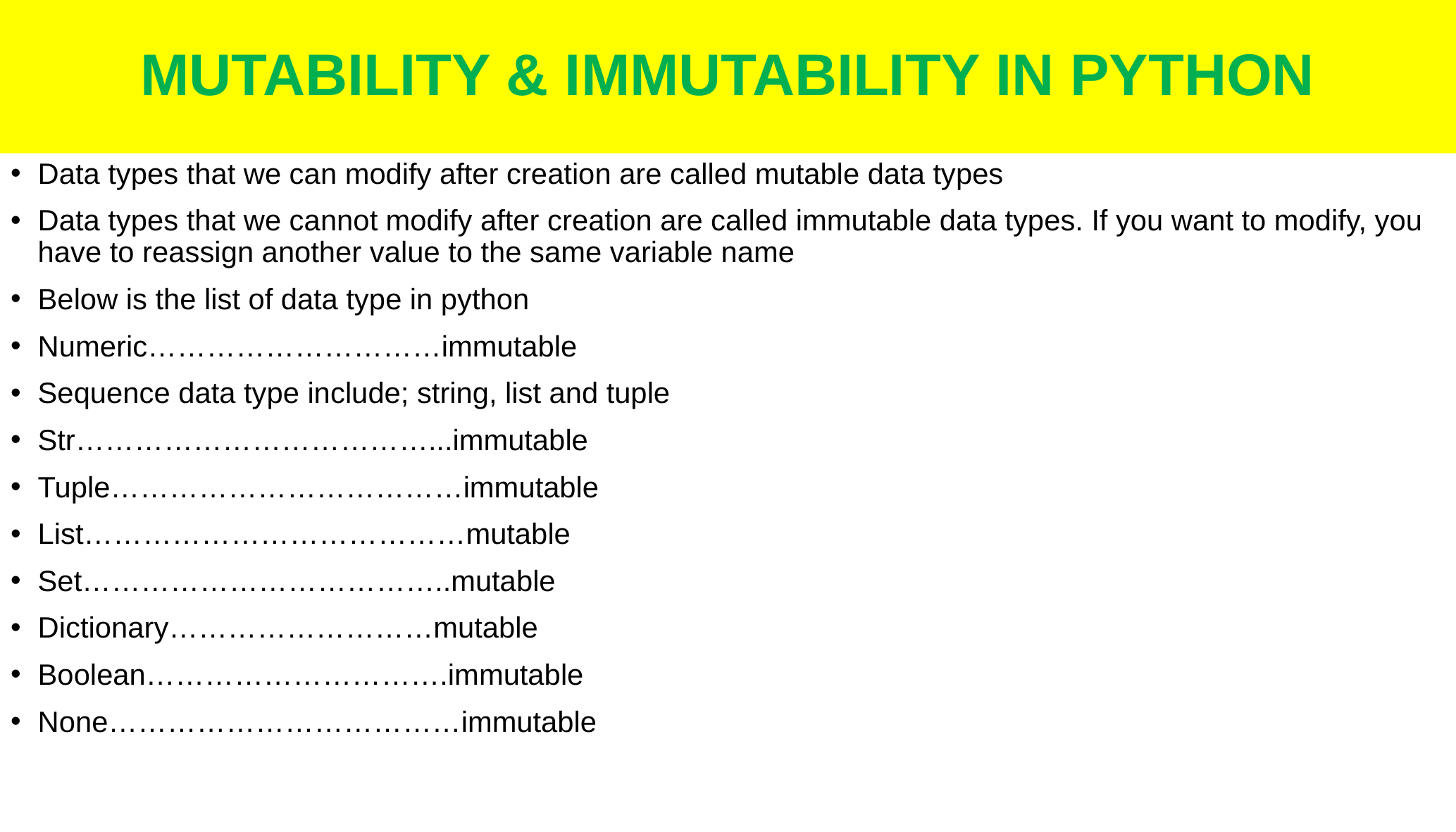

# MUTABILITY & IMMUTABILITY IN PYTHON
Data types that we can modify after creation are called mutable data types
Data types that we cannot modify after creation are called immutable data types. If you want to modify, you have to reassign another value to the same variable name
Below is the list of data type in python
Numeric…………………………immutable
Sequence data type include; string, list and tuple
Str………………………………...immutable
Tuple………………………………immutable
List…………………………………mutable
Set………………………………..mutable
Dictionary………………………mutable
Boolean………………………….immutable
None………………………………immutable